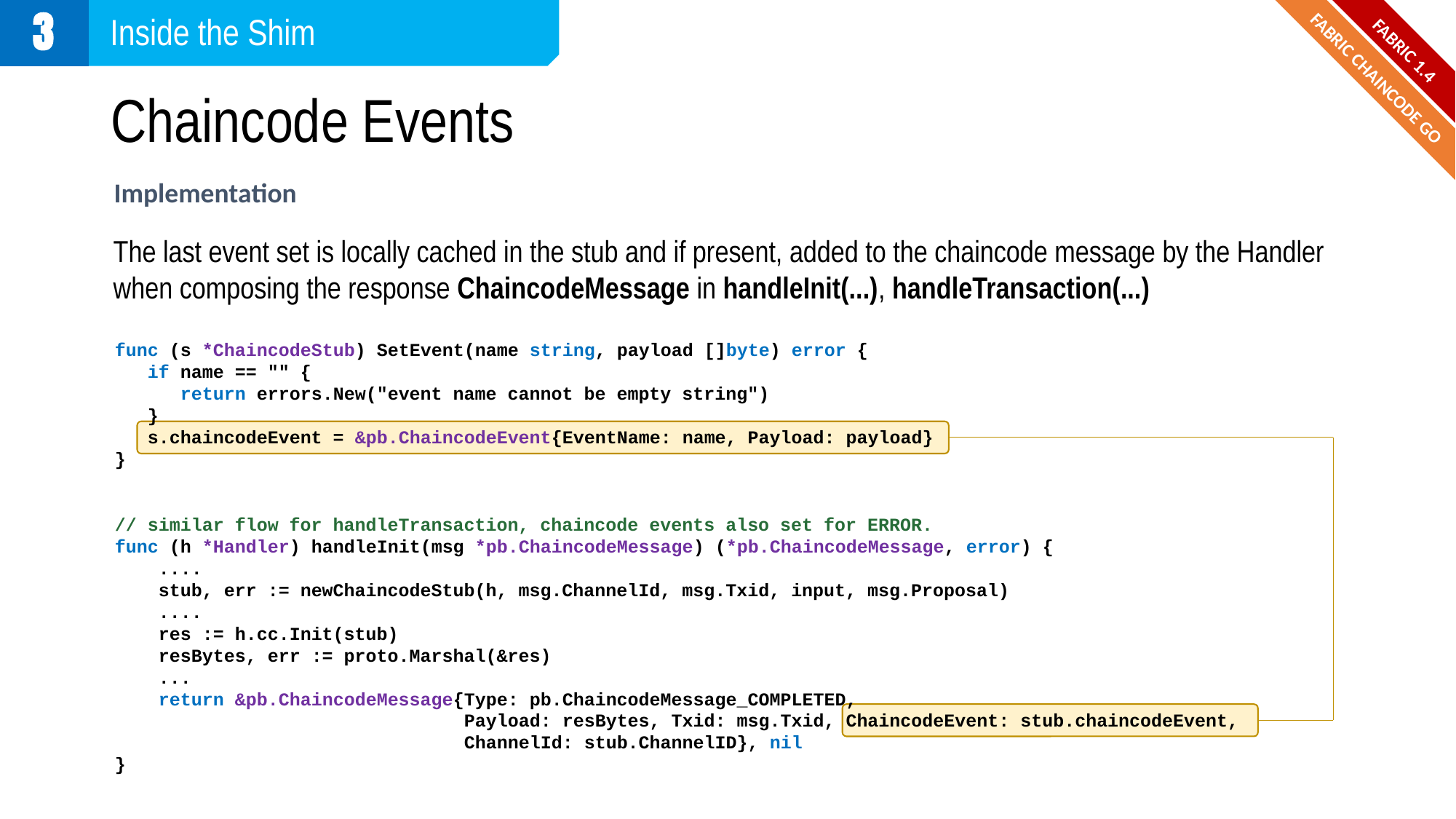

3
Inside the Shim
FABRIC 1.4
# Chaincode Events
FABRIC CHAINCODE GO
Implementation
The last event set is locally cached in the stub and if present, added to the chaincode message by the Handler when composing the response ChaincodeMessage in handleInit(...), handleTransaction(...)
func (s *ChaincodeStub) SetEvent(name string, payload []byte) error {
   if name == "" {
      return errors.New("event name cannot be empty string")
   }
   s.chaincodeEvent = &pb.ChaincodeEvent{EventName: name, Payload: payload}
}

// similar flow for handleTransaction, chaincode events also set for ERROR.
func (h *Handler) handleInit(msg *pb.ChaincodeMessage) (*pb.ChaincodeMessage, error) {
    ....
    stub, err := newChaincodeStub(h, msg.ChannelId, msg.Txid, input, msg.Proposal)
    ....
    res := h.cc.Init(stub)
    resBytes, err := proto.Marshal(&res)
    ...
    return &pb.ChaincodeMessage{Type: pb.ChaincodeMessage_COMPLETED,
                                Payload: resBytes, Txid: msg.Txid, ChaincodeEvent: stub.chaincodeEvent,
                                ChannelId: stub.ChannelID}, nil
}